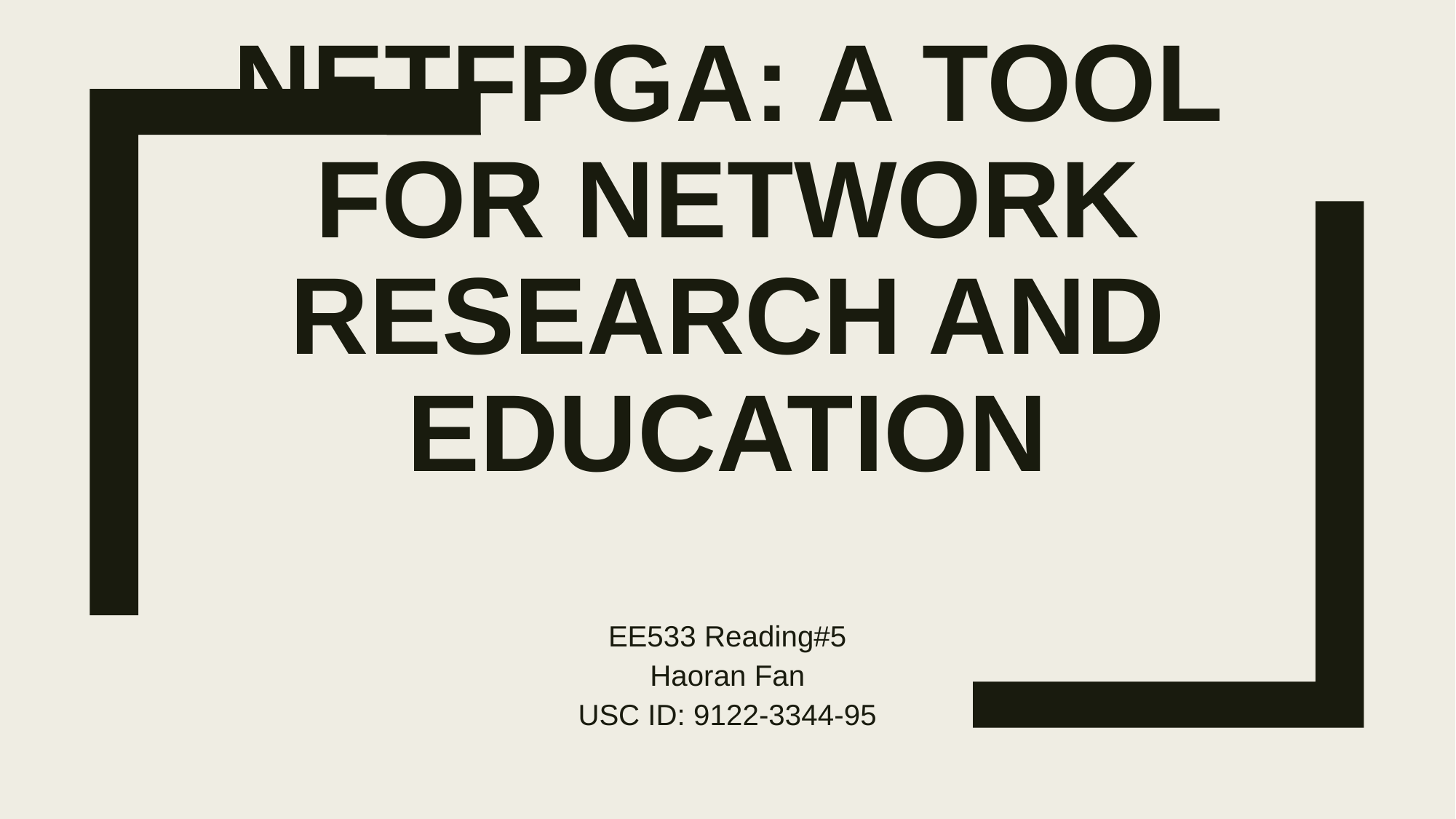

# NetFPGA: A Tool for Network Research and Education
EE533 Reading#5
Haoran Fan
USC ID: 9122-3344-95